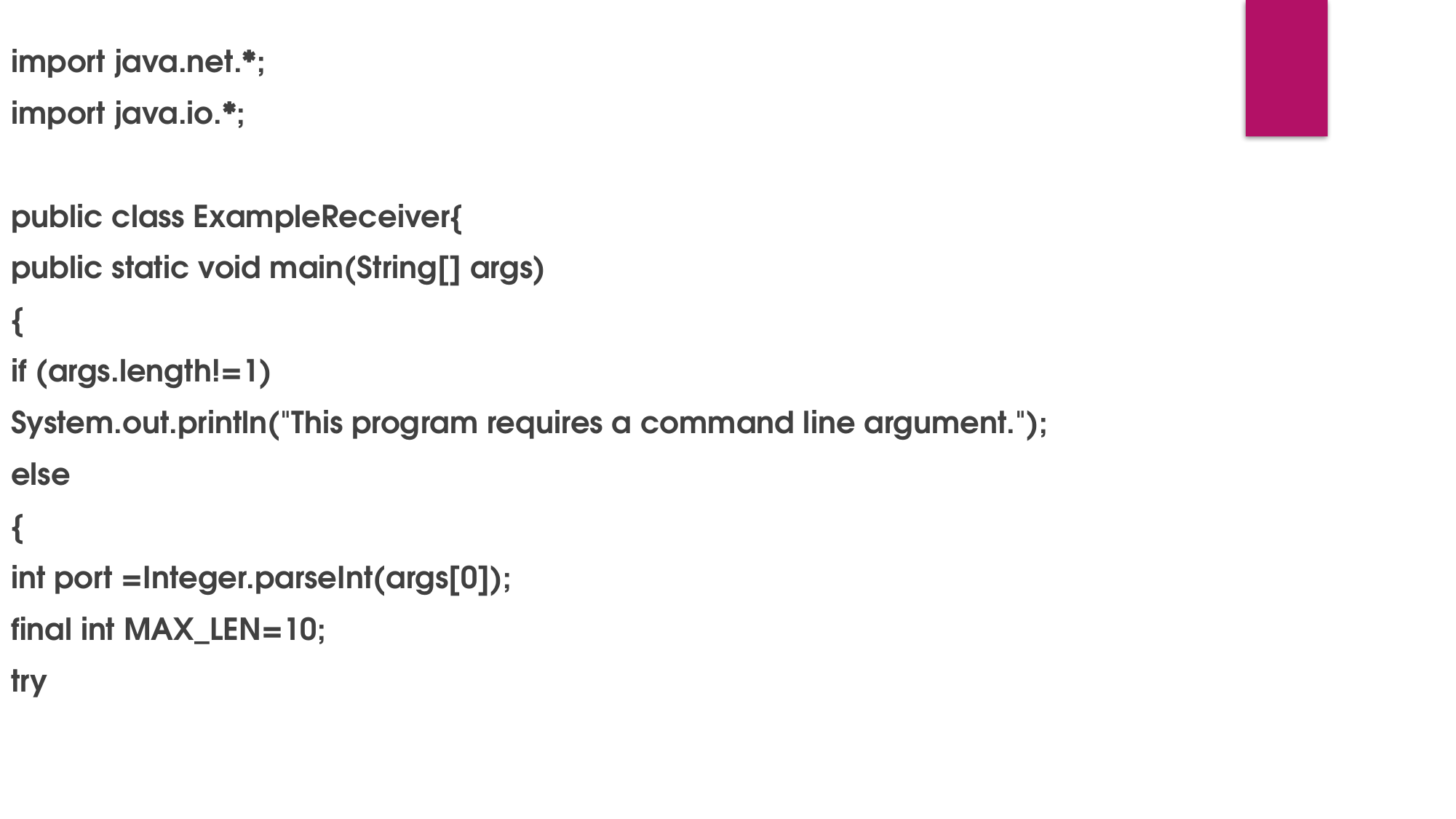

import java.net.*;
import java.io.*;

public class ExampleReceiver{
public static void main(String[] args)
{
if (args.length!=1)
System.out.println("This program requires a command line argument.");
else
{
int port =Integer.parseInt(args[0]);
final int MAX_LEN=10;
try